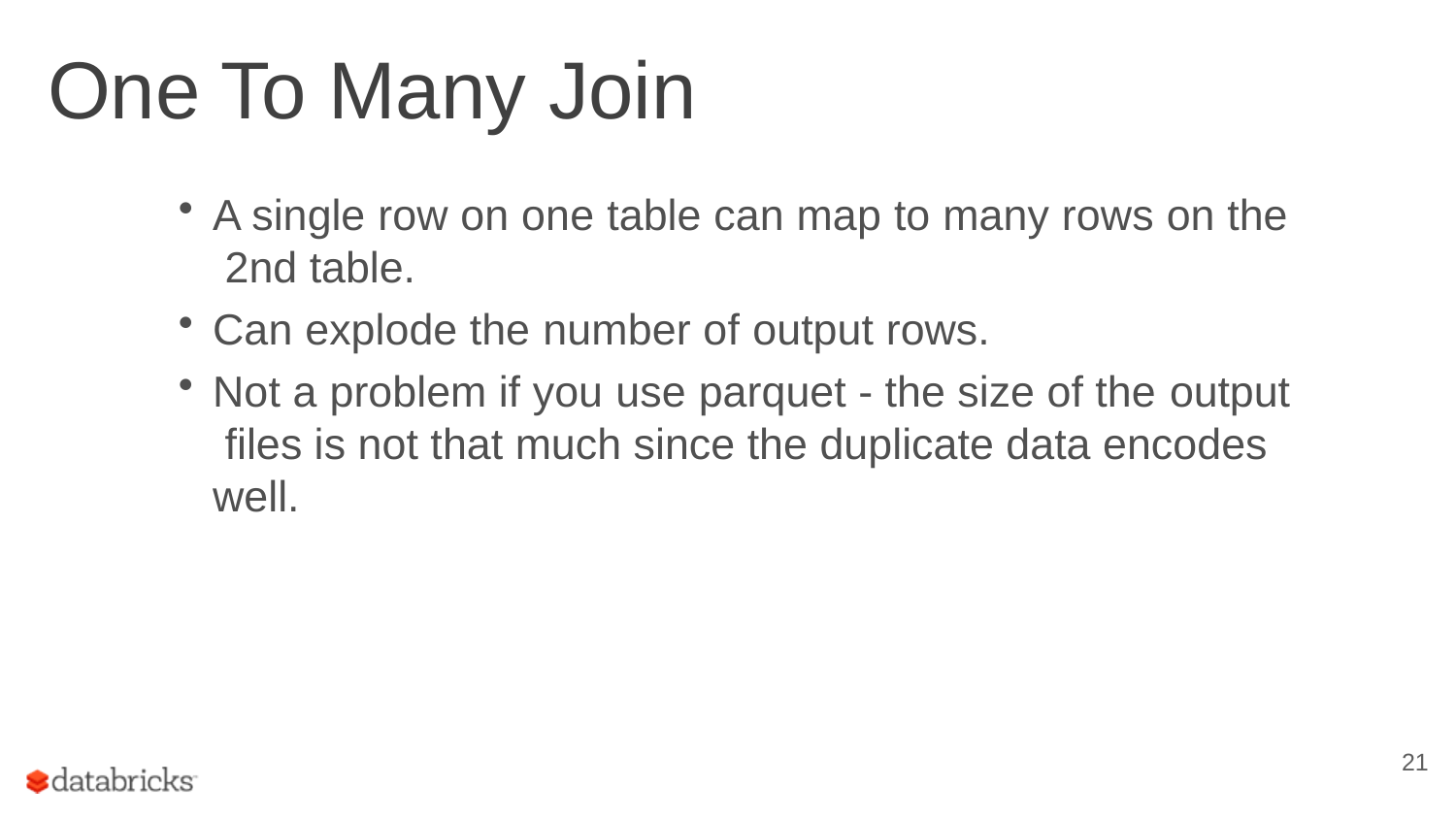

# One To Many Join
A single row on one table can map to many rows on the  2nd table.
Can explode the number of output rows.
Not a problem if you use parquet - the size of the output  files is not that much since the duplicate data encodes  well.
21